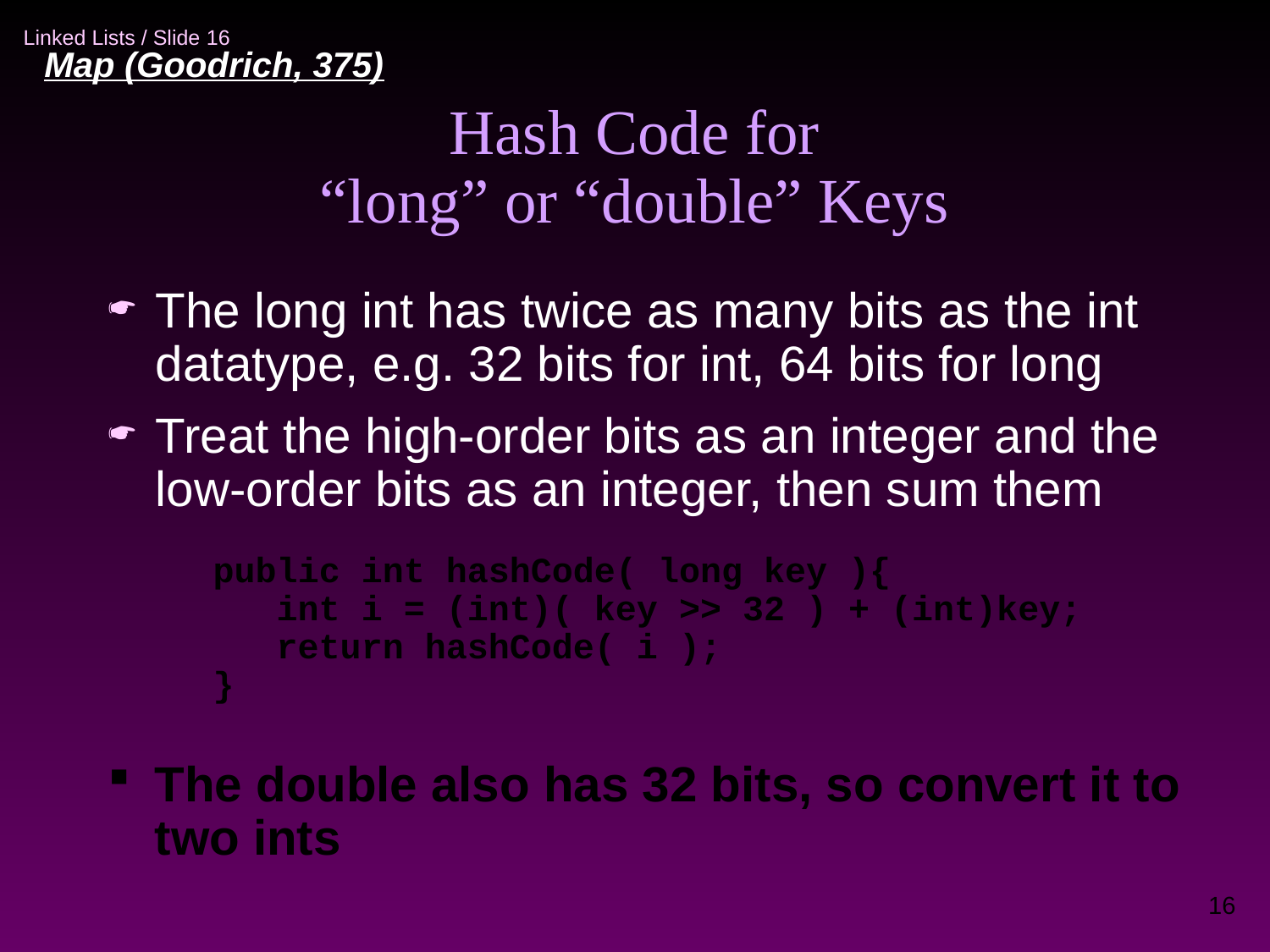

Map (Goodrich, 375)‏
Hash Code for
“long” or “double” Keys
The long int has twice as many bits as the int datatype, e.g. 32 bits for int, 64 bits for long
Treat the high-order bits as an integer and the low-order bits as an integer, then sum them
public int hashCode( long key ){
   int i = (int)( key >> 32 ) + (int)key;
   return hashCode( i );
}
The double also has 32 bits, so convert it to
two ints
16